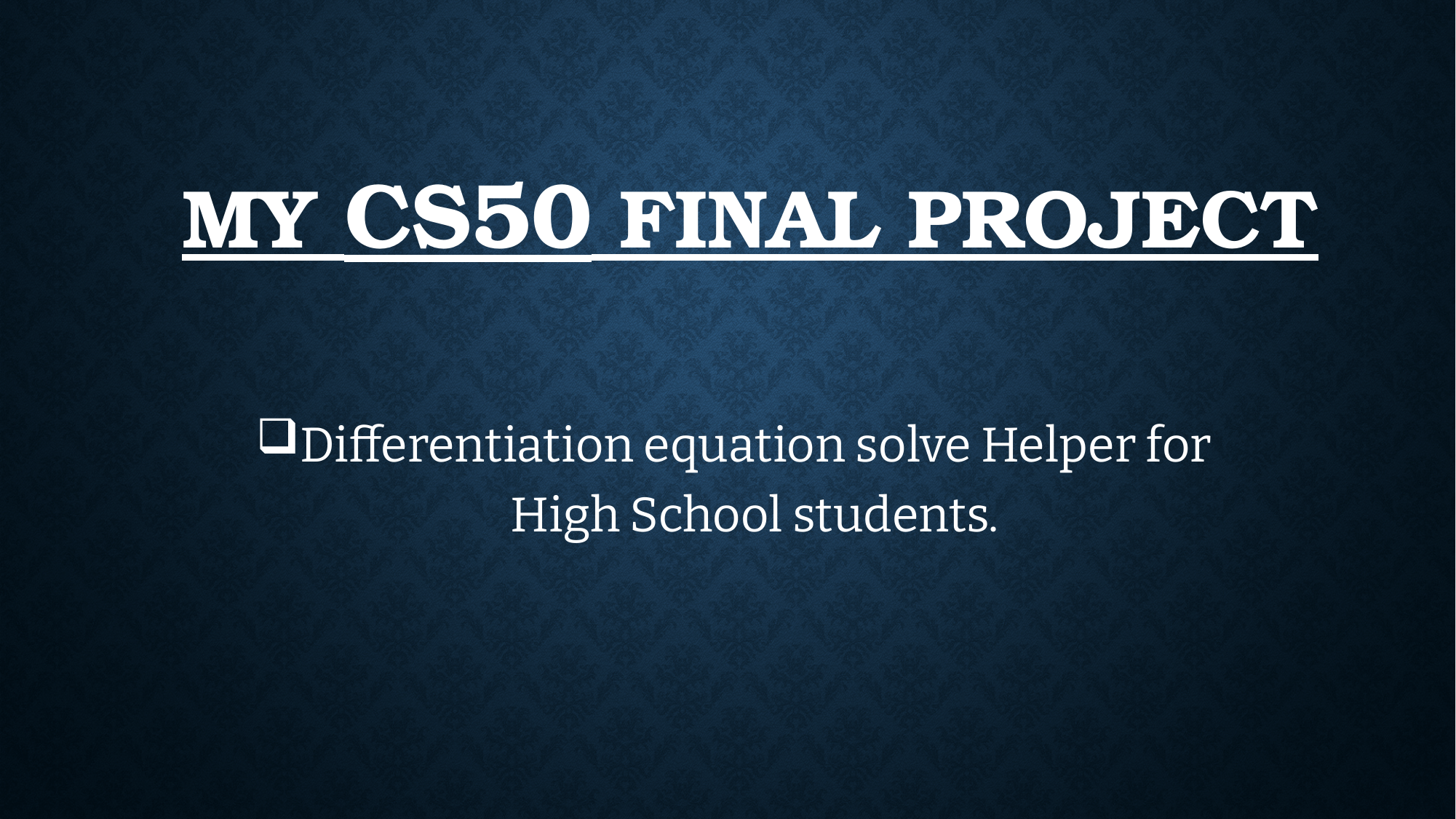

# MY CS50 Final project
Differentiation equation solve Helper for High School students.